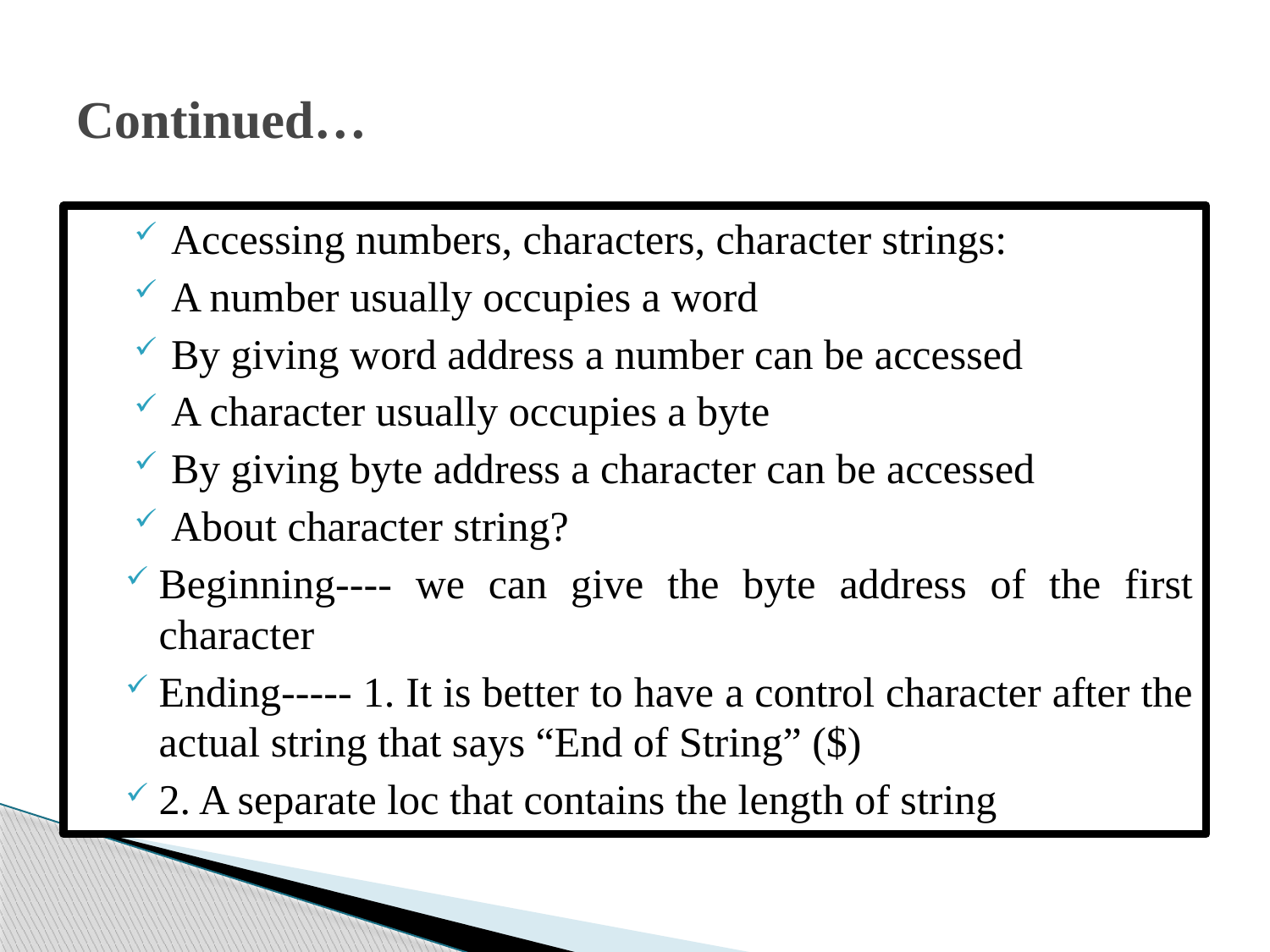

# Continued…
 Accessing numbers, characters, character strings:
 A number usually occupies a word
 By giving word address a number can be accessed
 A character usually occupies a byte
 By giving byte address a character can be accessed
 About character string?
Beginning---- we can give the byte address of the first character
Ending----- 1. It is better to have a control character after the actual string that says “End of String” ($)
2. A separate loc that contains the length of string